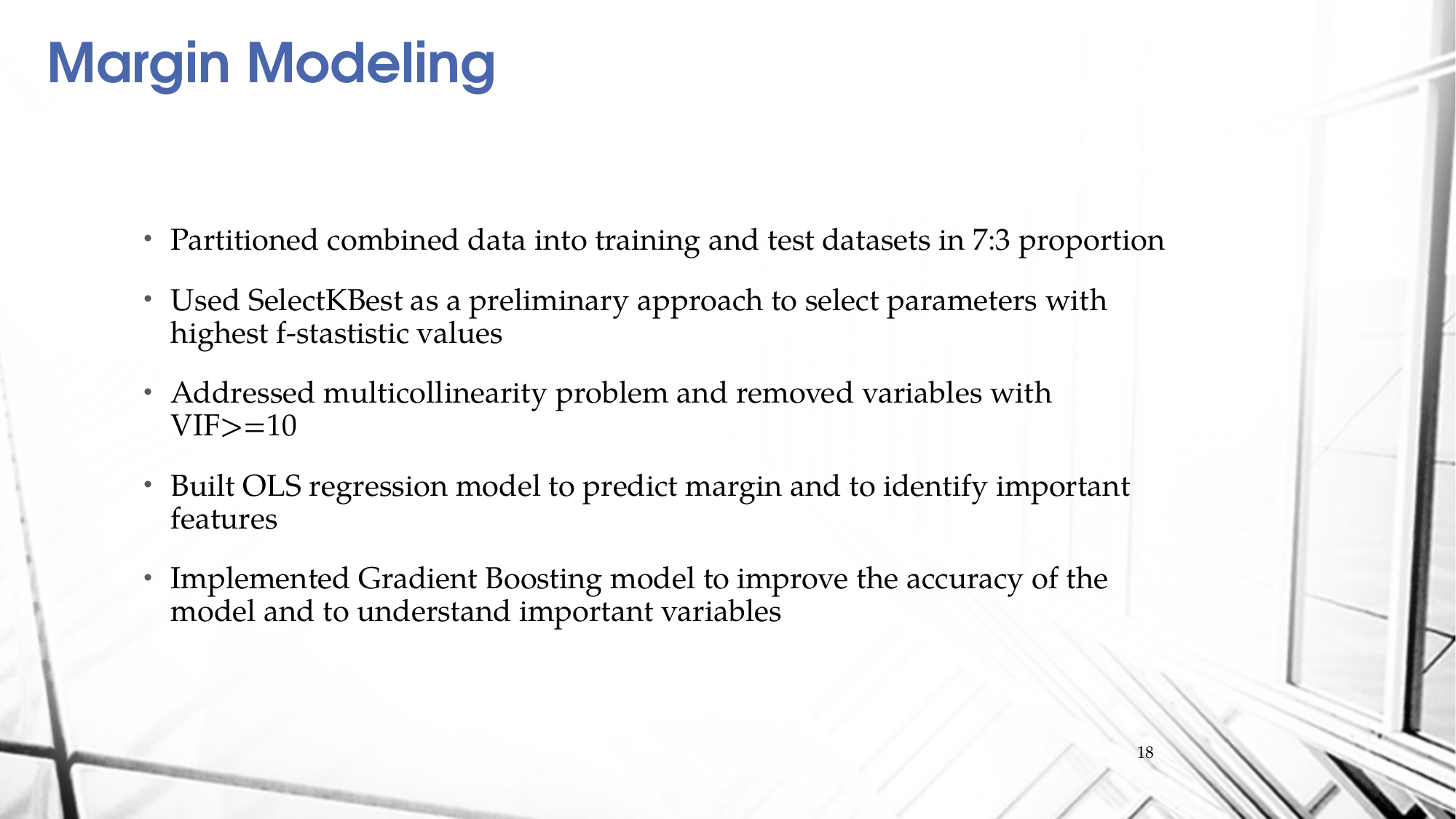

# Margin Modeling
Partitioned combined data into training and test datasets in 7:3 proportion
Used SelectKBest as a preliminary approach to select parameters with highest f-stastistic values
Addressed multicollinearity problem and removed variables with VIF>=10
Built OLS regression model to predict margin and to identify important features
Implemented Gradient Boosting model to improve the accuracy of the model and to understand important variables

18